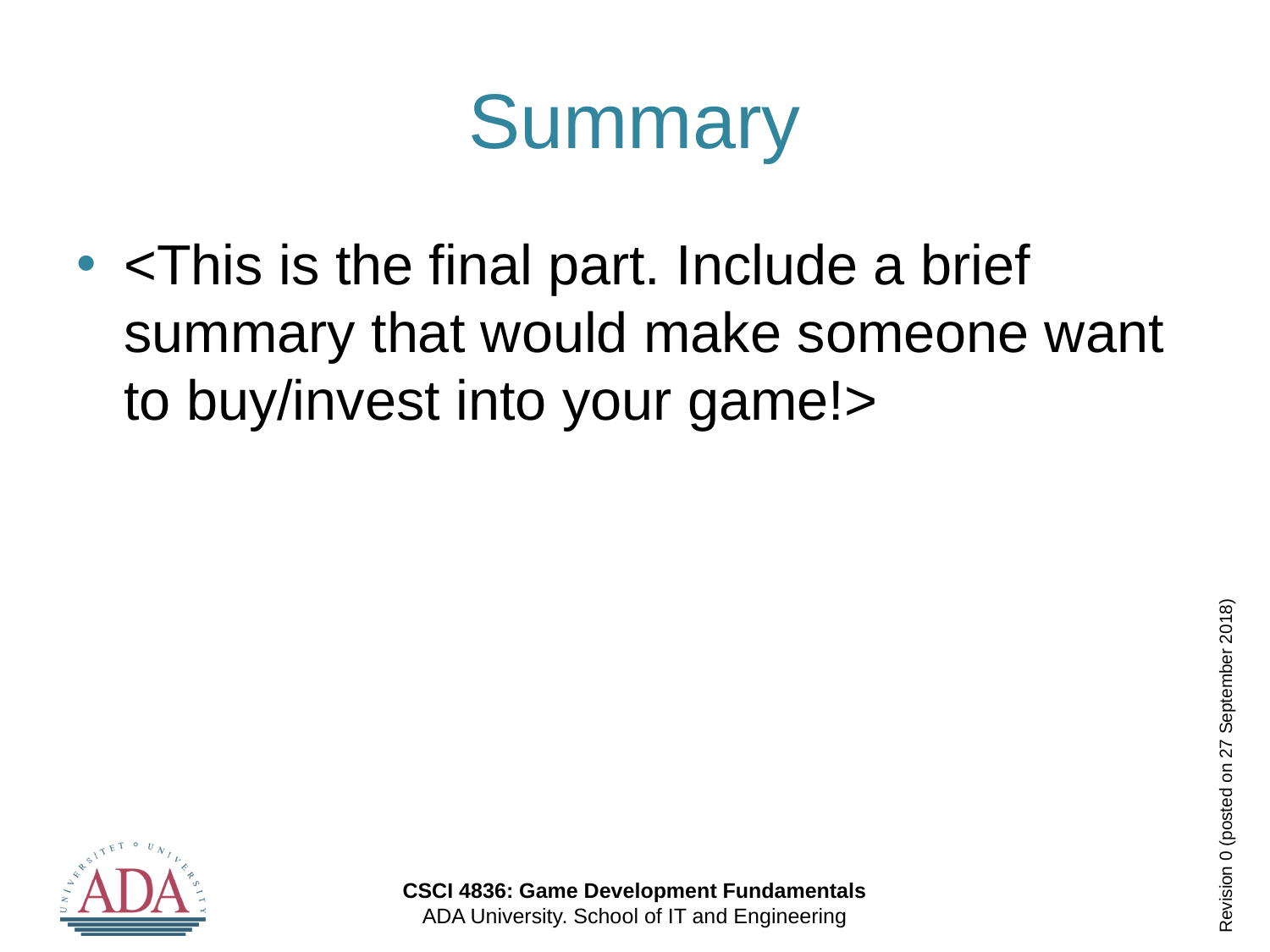

# Summary
<This is the final part. Include a brief summary that would make someone want to buy/invest into your game!>